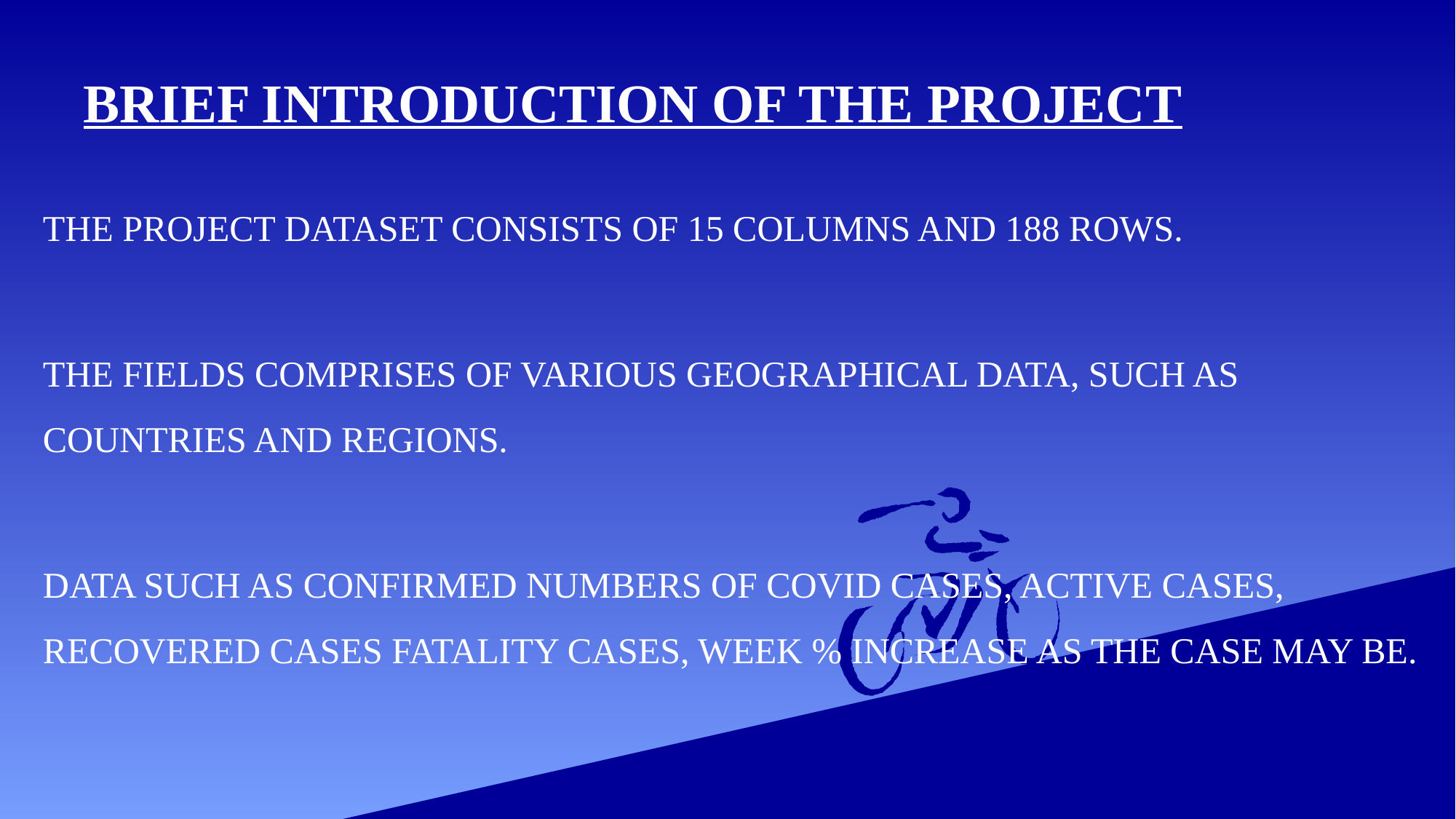

# BRIEF INTRODUCTION OF THE PROJECT
THE PROJECT DATASET CONSISTS OF 15 COLUMNS AND 188 ROWS.

THE FIELDS COMPRISES OF VARIOUS GEOGRAPHICAL DATA, SUCH AS COUNTRIES AND REGIONS.

DATA SUCH AS CONFIRMED NUMBERS OF COVID CASES, ACTIVE CASES, RECOVERED CASES FATALITY CASES, WEEK % INCREASE AS THE CASE MAY BE.